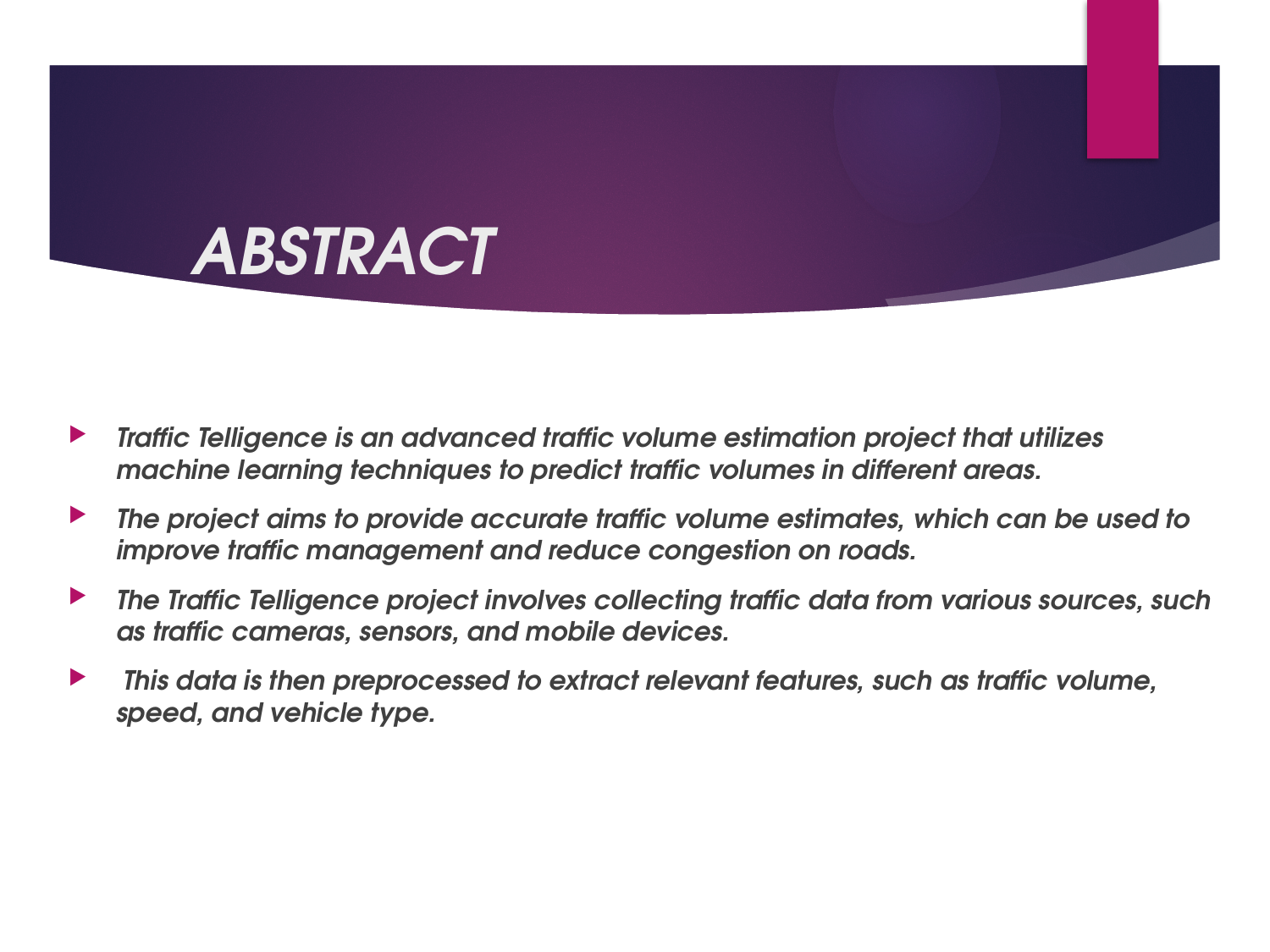

# ABSTRACT
Traffic Telligence is an advanced traffic volume estimation project that utilizes machine learning techniques to predict traffic volumes in different areas.
The project aims to provide accurate traffic volume estimates, which can be used to improve traffic management and reduce congestion on roads.
The Traffic Telligence project involves collecting traffic data from various sources, such as traffic cameras, sensors, and mobile devices.
 This data is then preprocessed to extract relevant features, such as traffic volume, speed, and vehicle type.